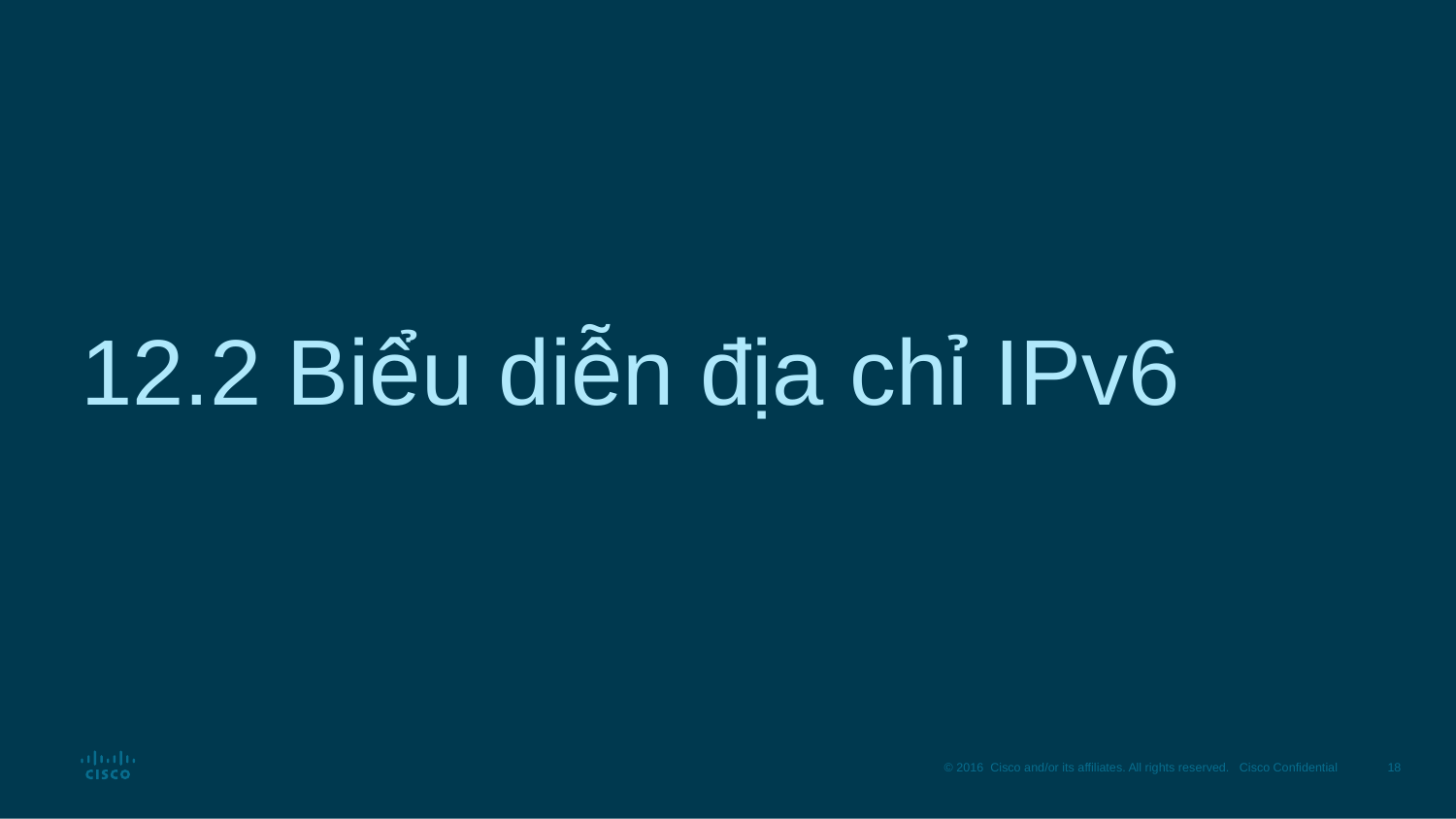

# 12.2 Biểu diễn địa chỉ IPv6